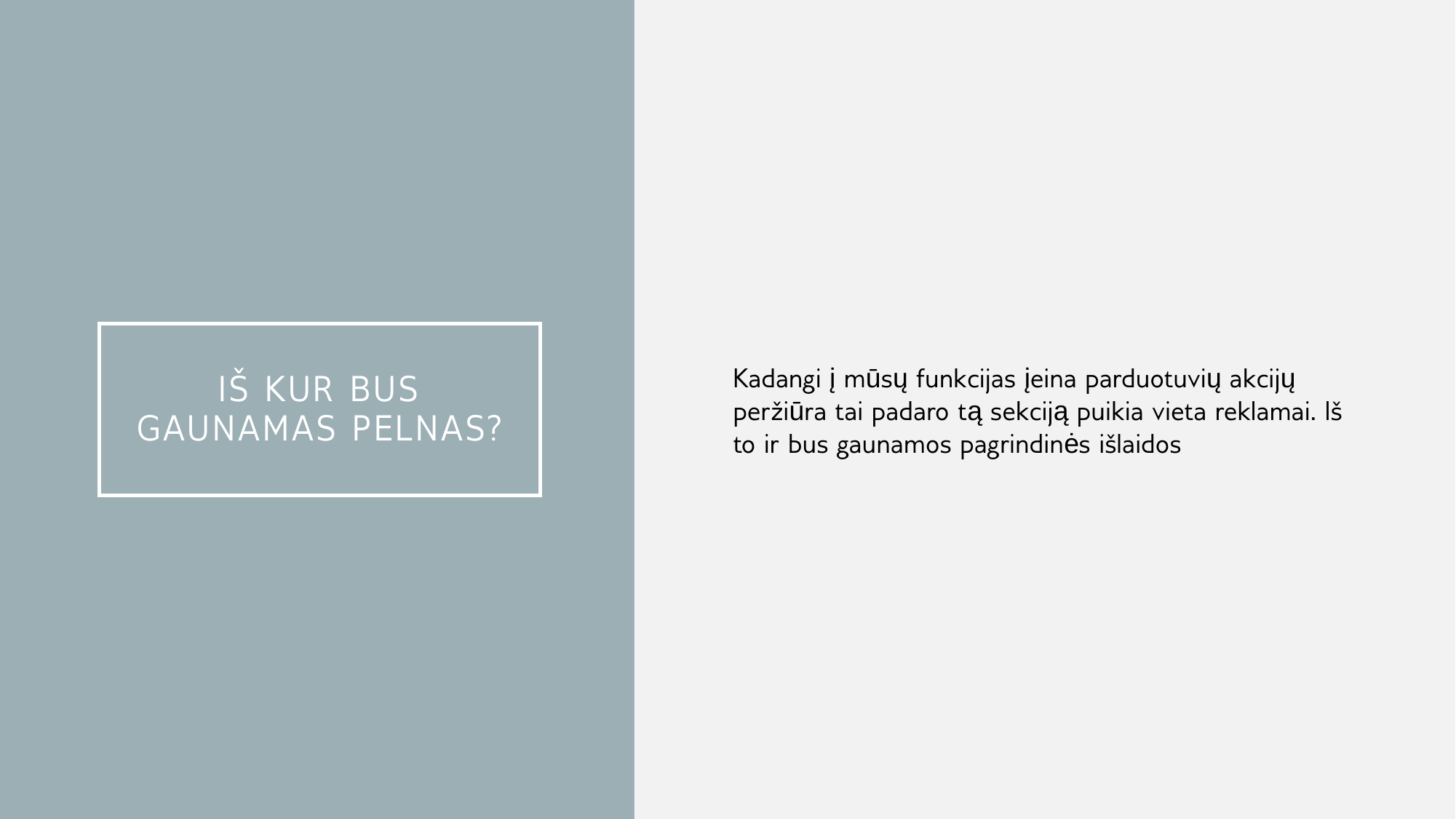

Kadangi į mūsų funkcijas įeina parduotuvių akcijų peržiūra tai padaro tą sekciją puikia vieta reklamai. Iš to ir bus gaunamos pagrindinės išlaidos
# Iš kur bus gaunamas pelnas?